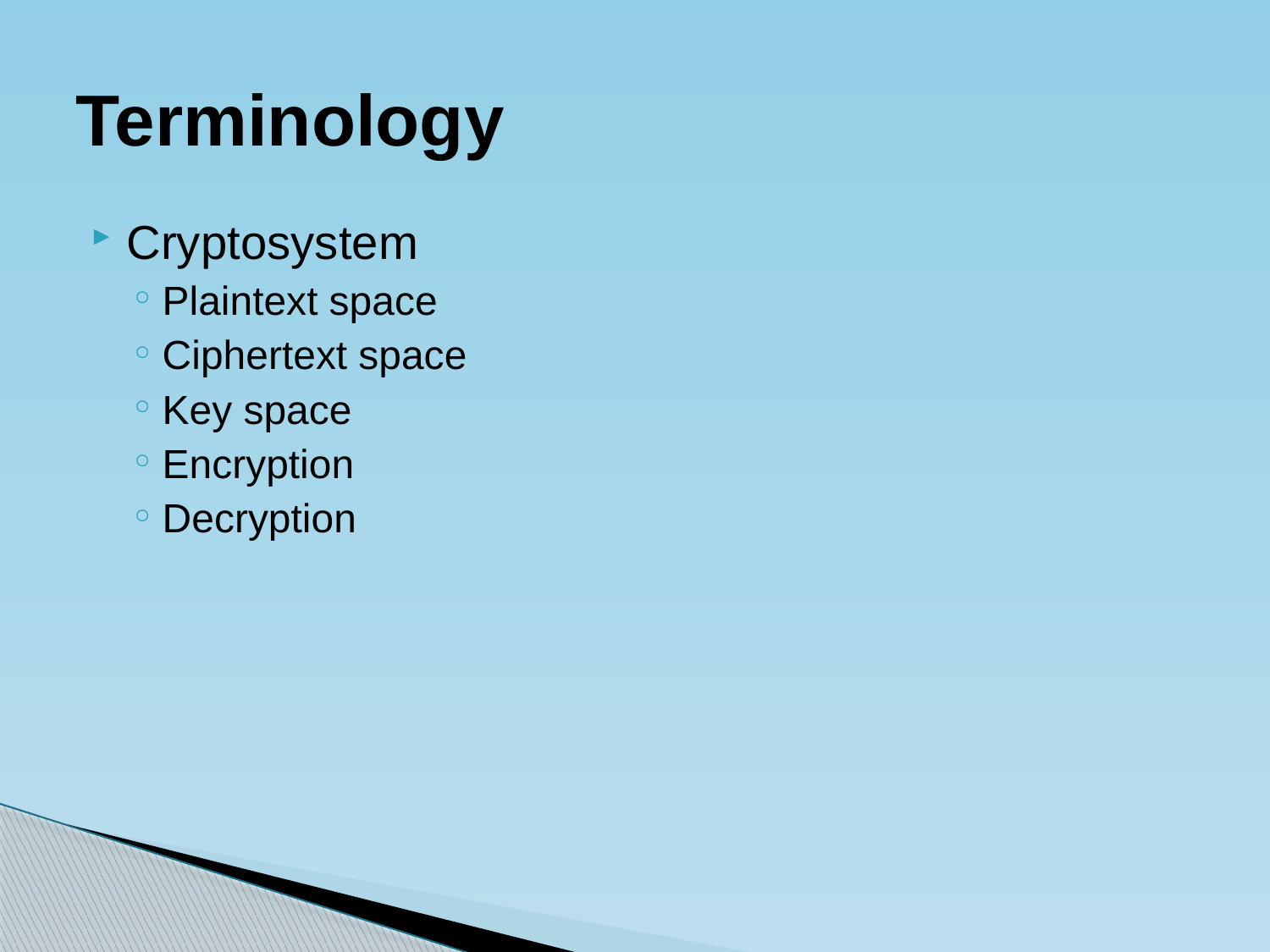

# Terminology
Cryptosystem
Plaintext space
Ciphertext space
Key space
Encryption
Decryption